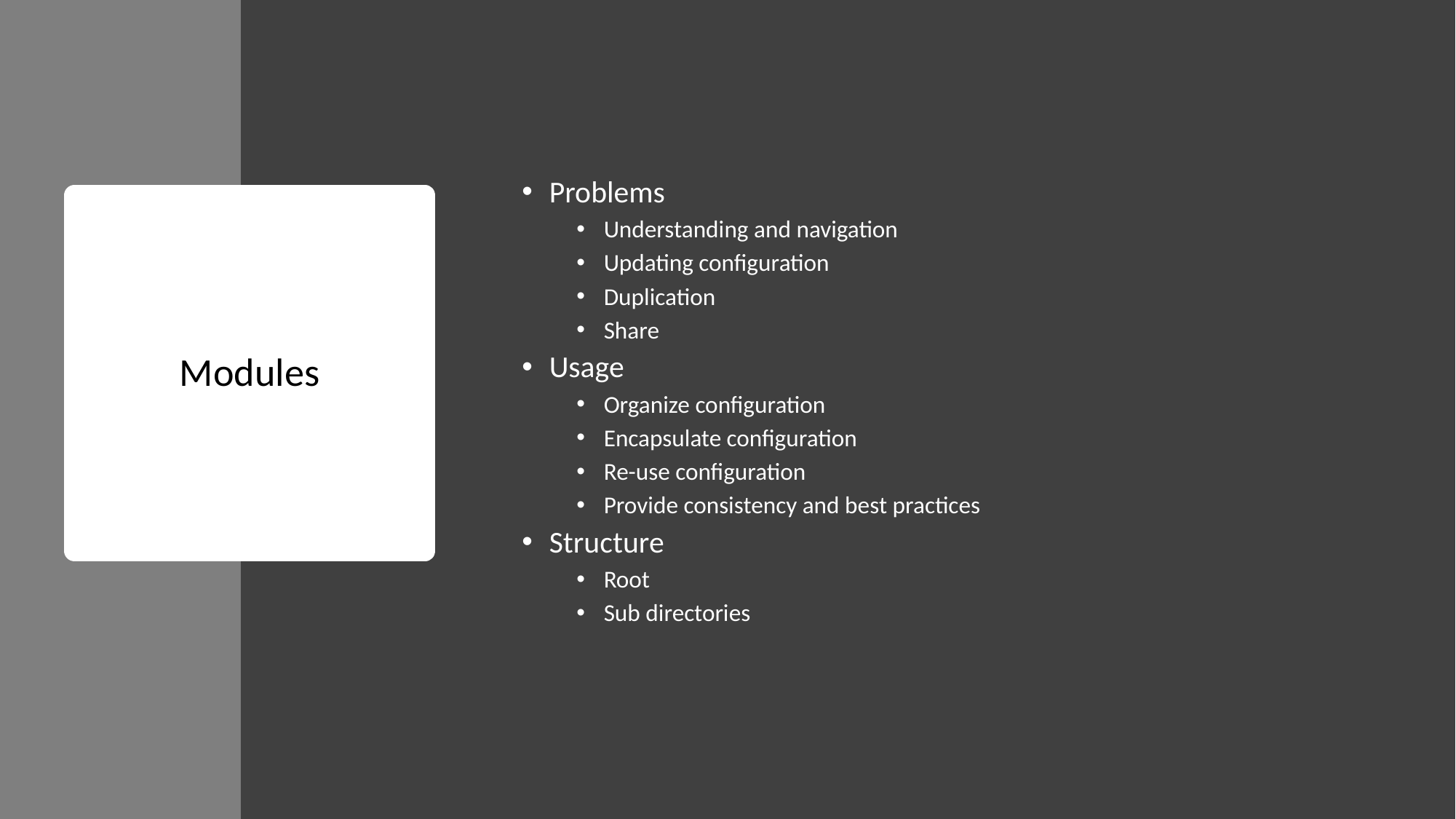

Problems
Understanding and navigation
Updating configuration
Duplication
Share
Usage
Organize configuration
Encapsulate configuration
Re-use configuration
Provide consistency and best practices
Structure
Root
Sub directories
# Modules